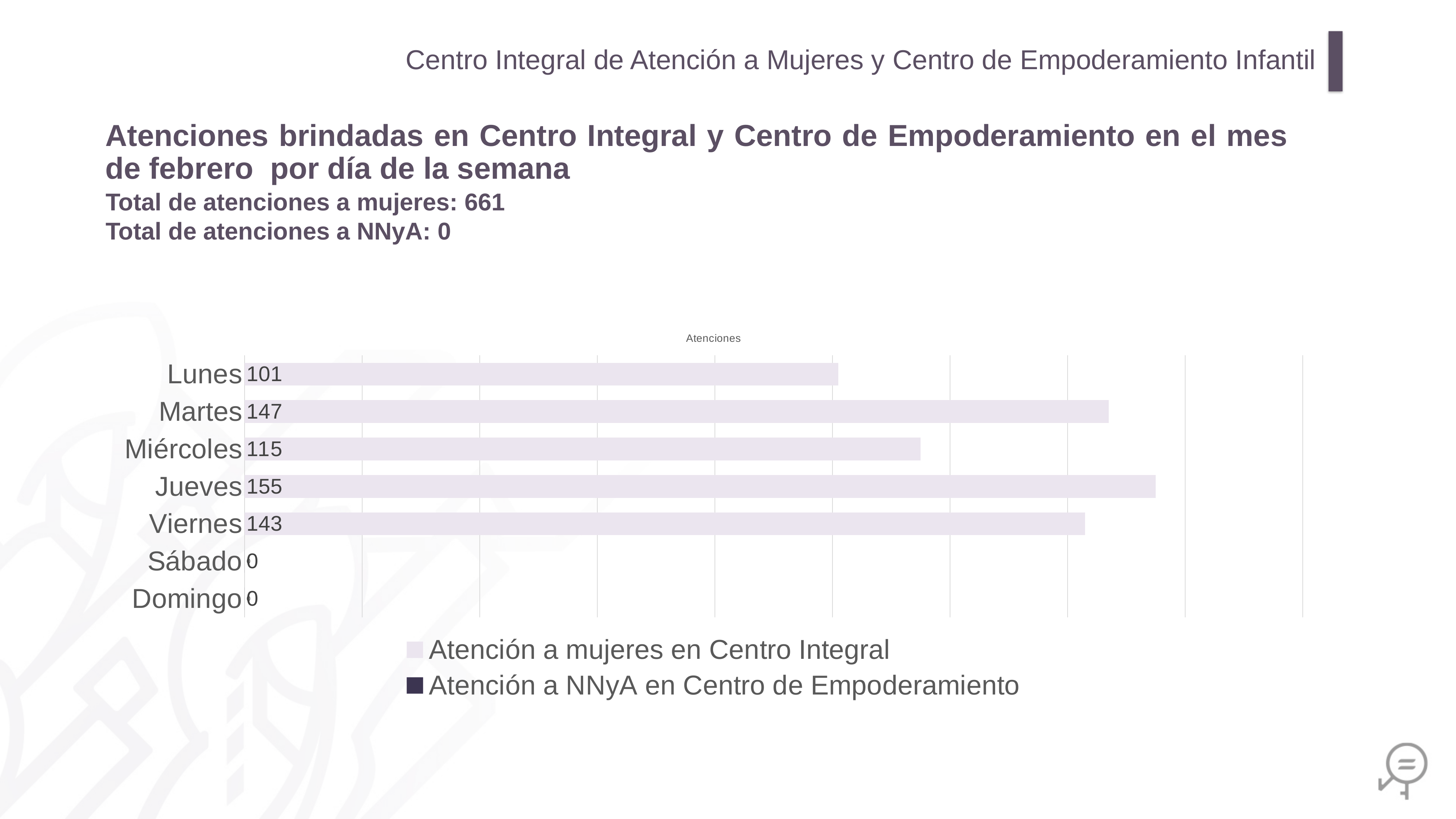

Centro Integral de Atención a Mujeres y Centro de Empoderamiento Infantil
Atenciones brindadas en Centro Integral y Centro de Empoderamiento en el mes de febrero  por día de la semana
Total de atenciones a mujeres: 661
Total de atenciones a NNyA: 0

### Chart: Atenciones

| Category | Atención a mujeres en Centro Integral | Atención a NNyA en Centro de Empoderamiento |
|---|---|---|
| Domingo | 0.0 | 0.0 |
| Sábado | 0.0 | 0.0 |
| Viernes | 143.0 | 0.0 |
| Jueves | 155.0 | 0.0 |
| Miércoles | 115.0 | 0.0 |
| Martes | 147.0 | 0.0 |
| Lunes | 101.0 | 0.0 |